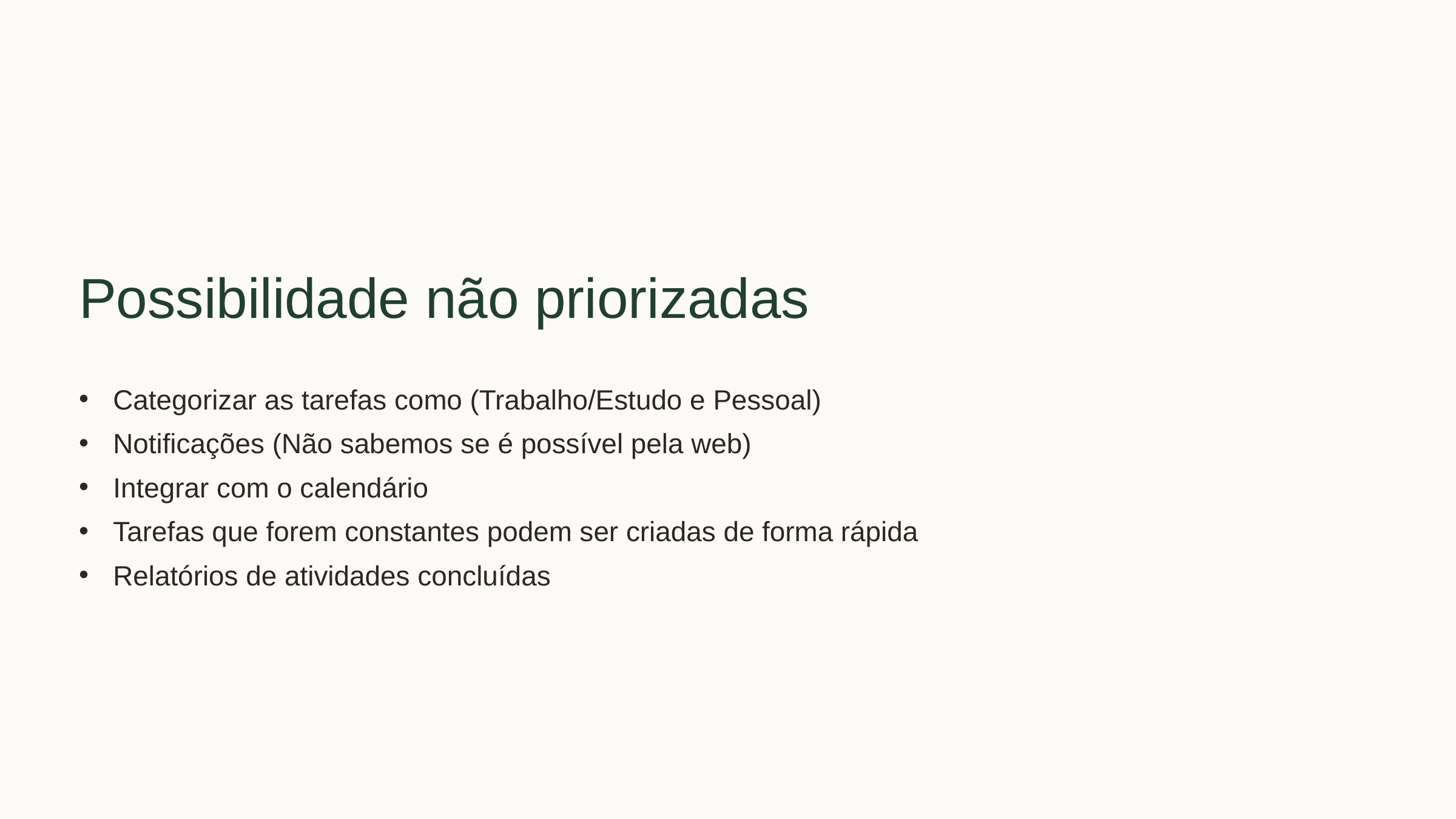

Possibilidade não priorizadas
Categorizar as tarefas como (Trabalho/Estudo e Pessoal)
Notificações (Não sabemos se é possível pela web)
Integrar com o calendário
Tarefas que forem constantes podem ser criadas de forma rápida
Relatórios de atividades concluídas